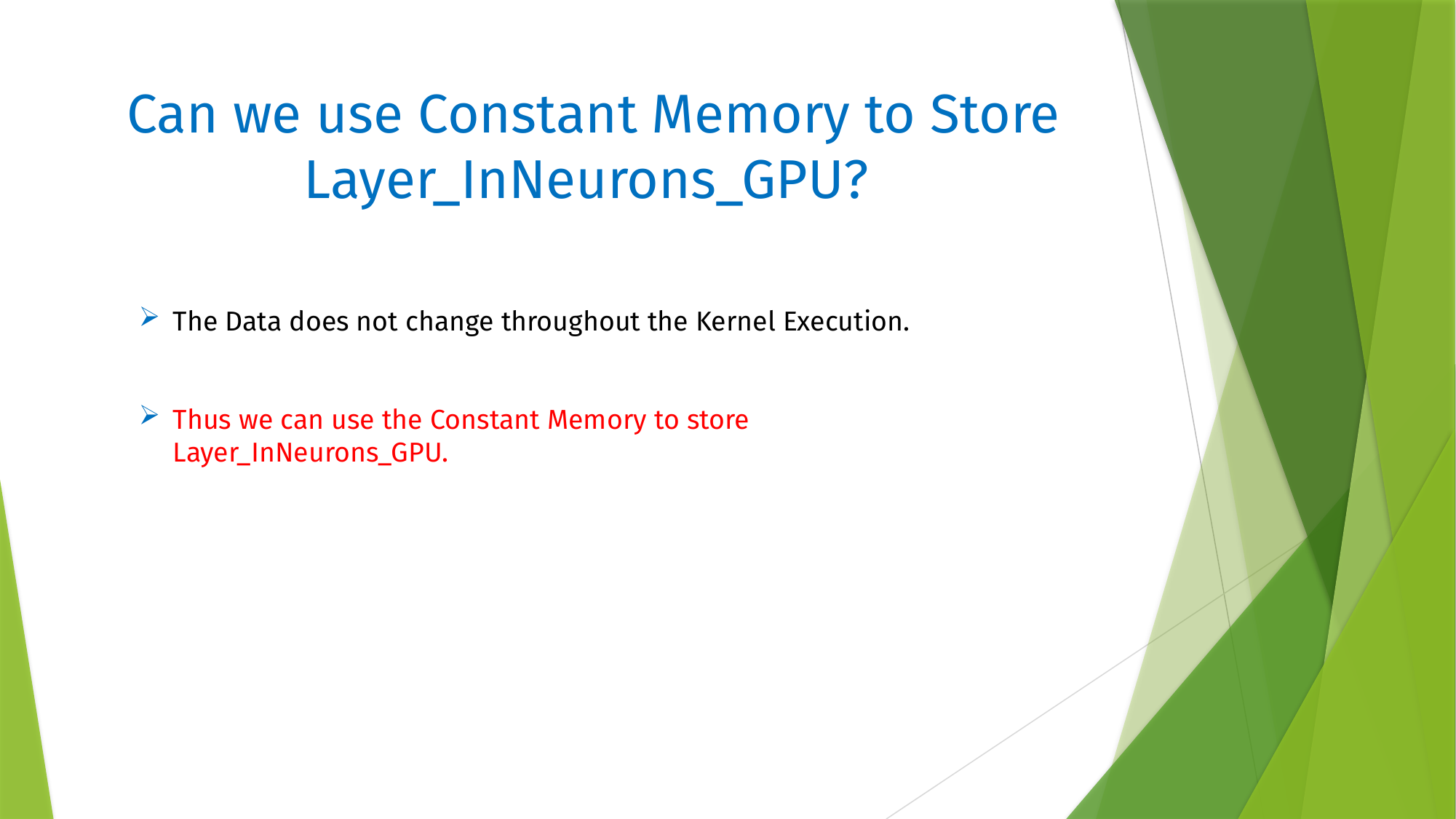

# Can we use Constant Memory to Store Layer_InNeurons_GPU?
The Data does not change throughout the Kernel Execution.

Thus we can use the Constant Memory to store Layer_InNeurons_GPU.